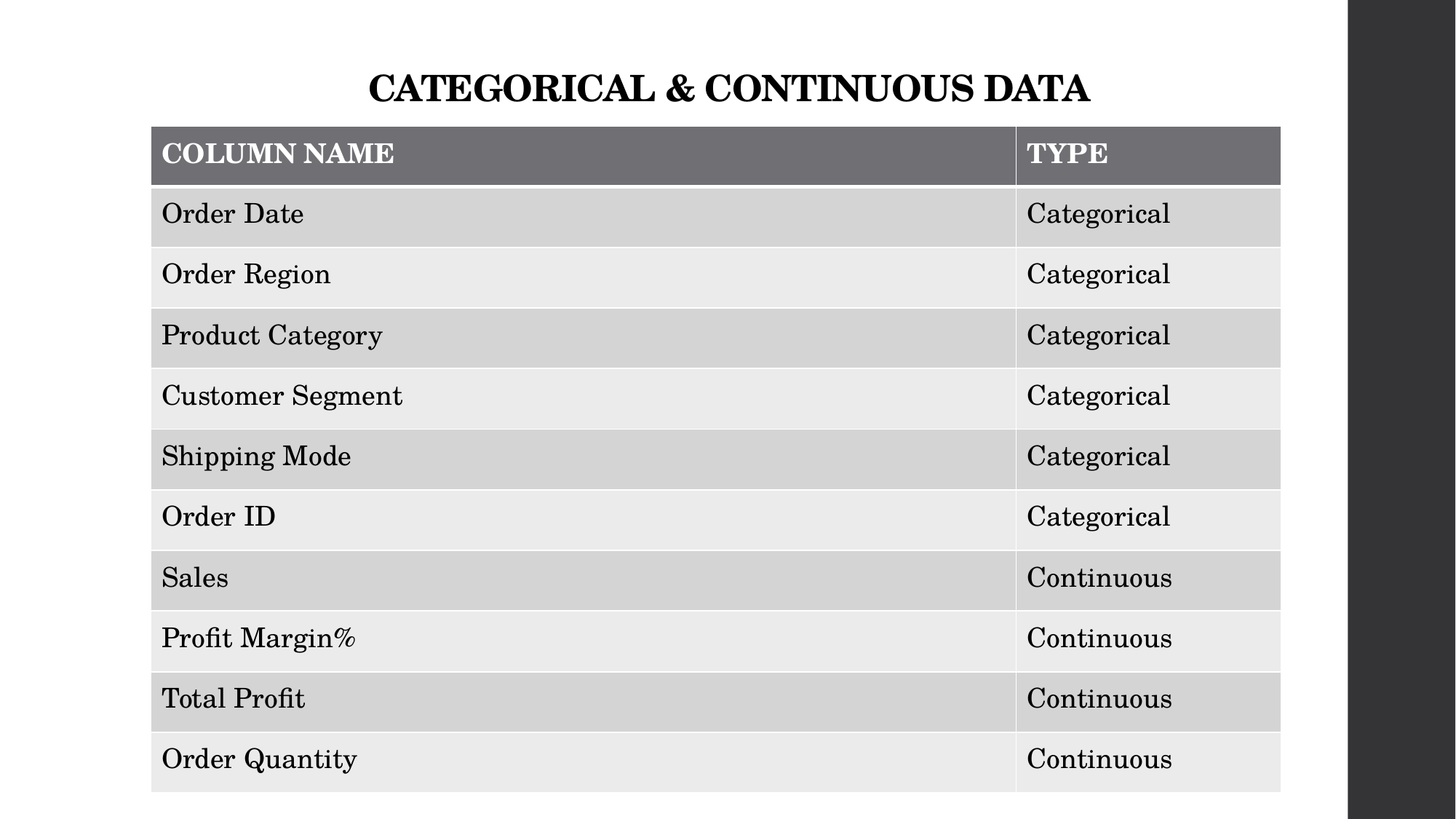

# CATEGORICAL & CONTINUOUS DATA
| COLUMN NAME | TYPE |
| --- | --- |
| Order Date | Categorical |
| Order Region | Categorical |
| Product Category | Categorical |
| Customer Segment | Categorical |
| Shipping Mode | Categorical |
| Order ID | Categorical |
| Sales | Continuous |
| Profit Margin% | Continuous |
| Total Profit | Continuous |
| Order Quantity | Continuous |